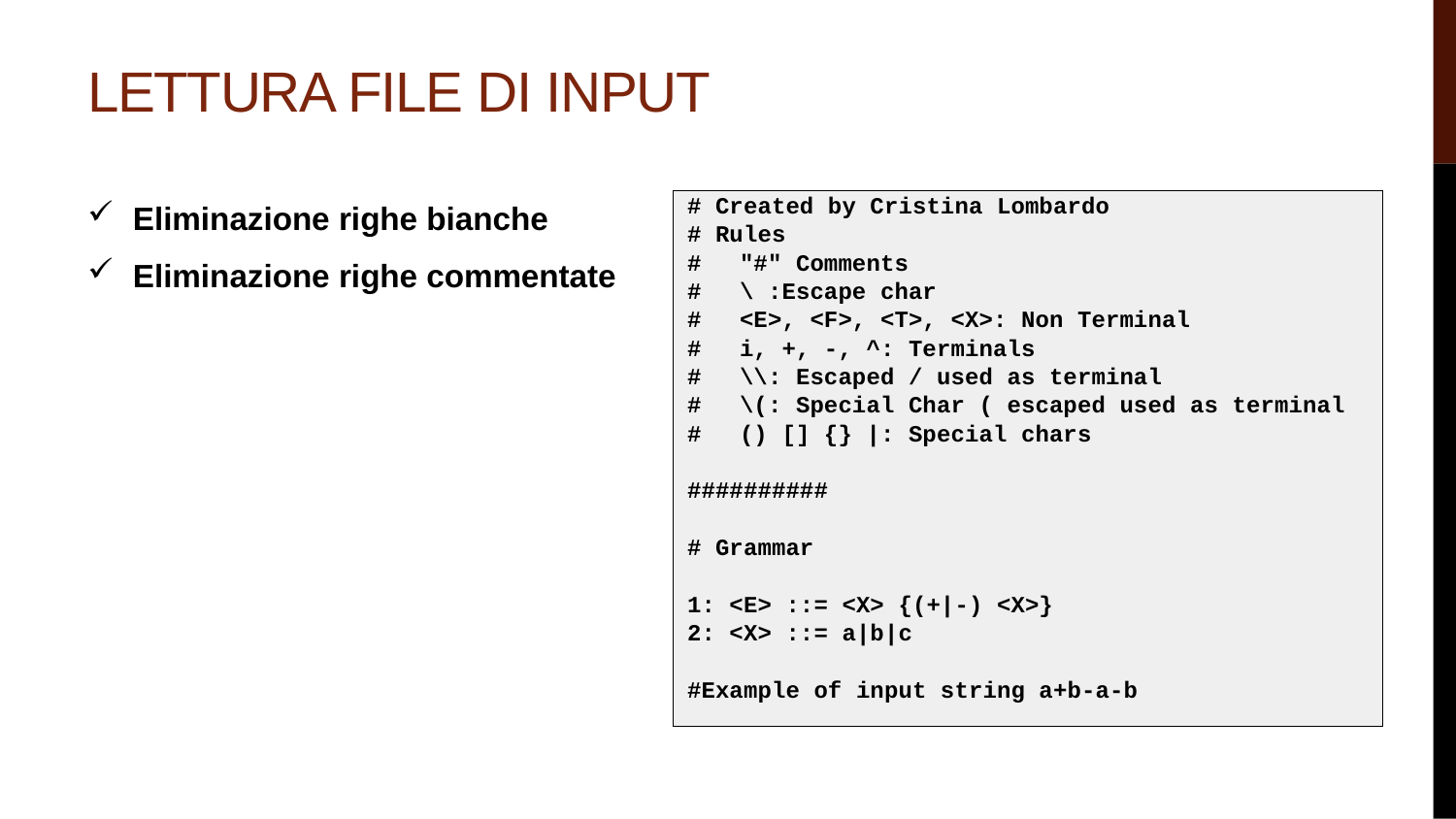

# Lettura file di input
Eliminazione righe bianche
Eliminazione righe commentate
# Created by Cristina Lombardo
# Rules
# 	"#" Comments
# 	\ :Escape char
# 	<E>, <F>, <T>, <X>: Non Terminal
# 	i, +, -, ^: Terminals
# 	\\: Escaped / used as terminal
# 	\(: Special Char ( escaped used as terminal
# 	() [] {} |: Special chars

##########

# Grammar

1: <E> ::= <X> {(+|-) <X>}
2: <X> ::= a|b|c

#Example of input string a+b-a-b